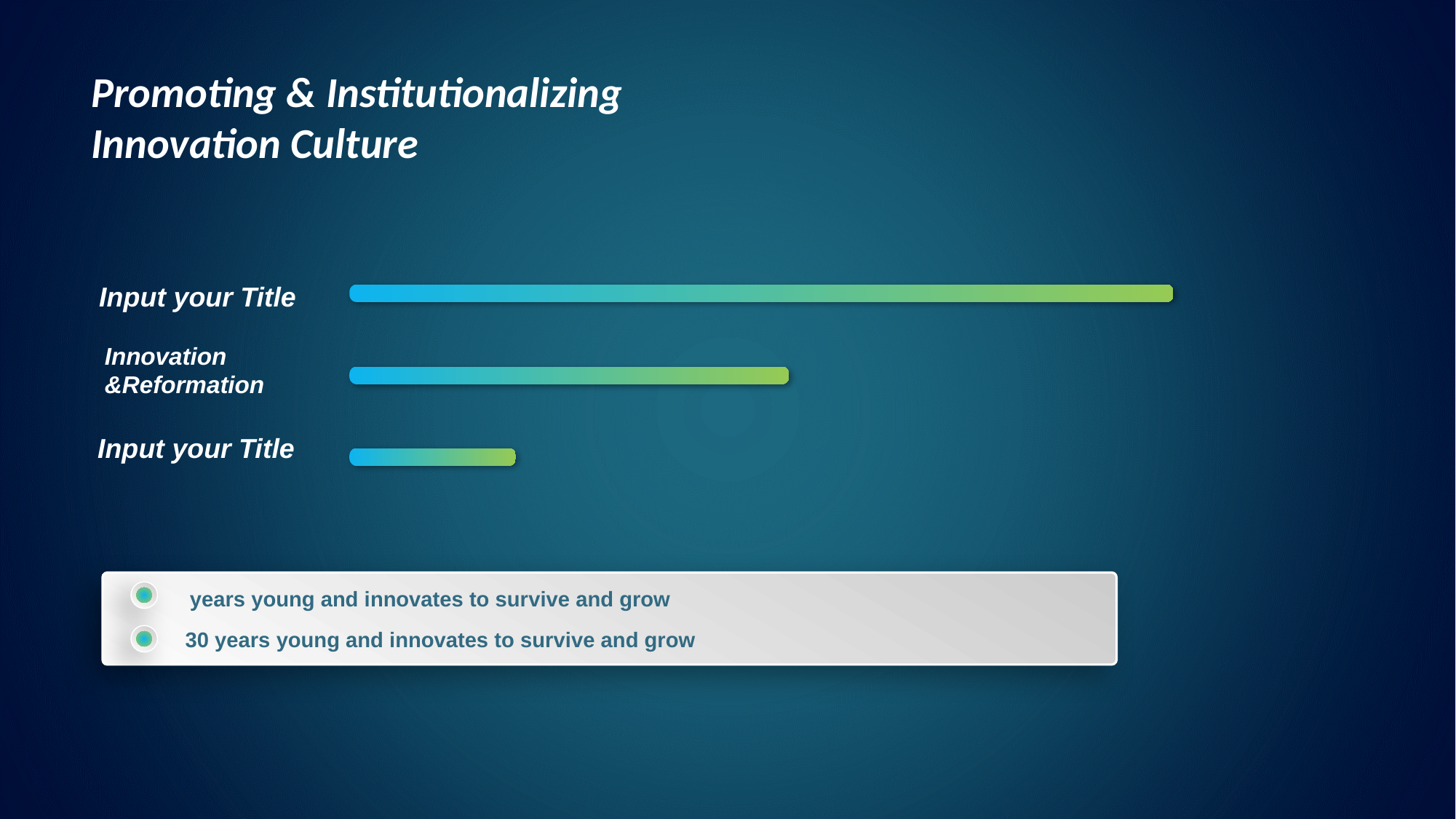

Promoting & Institutionalizing
Innovation Culture
Input your Title

Innovation
&Reformation

Input your Title

30 years young and innovates to survive and grow

years young and innovates to survive and grow